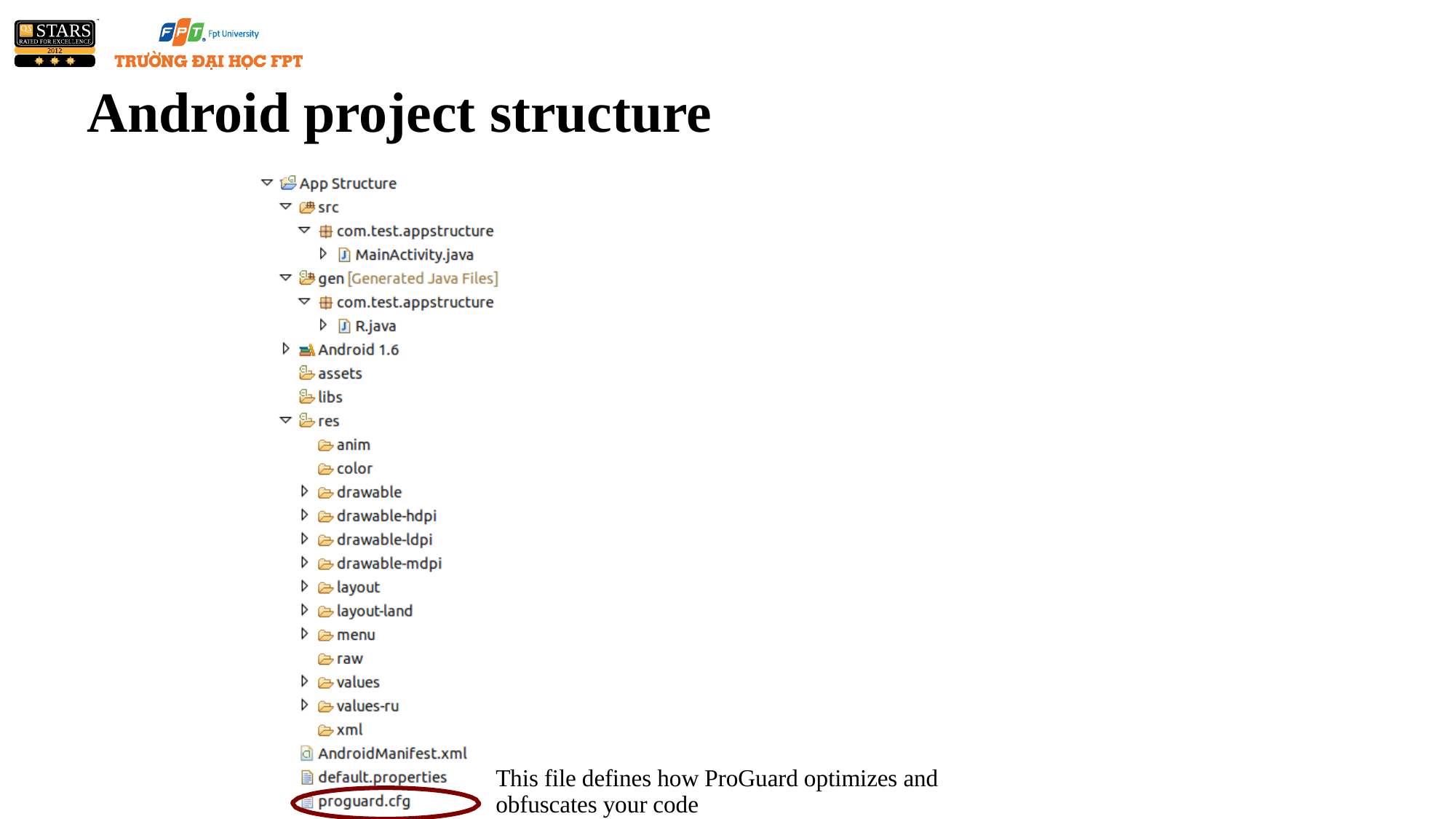

# Android project structure

This file defines how ProGuard optimizes and  obfuscates your code